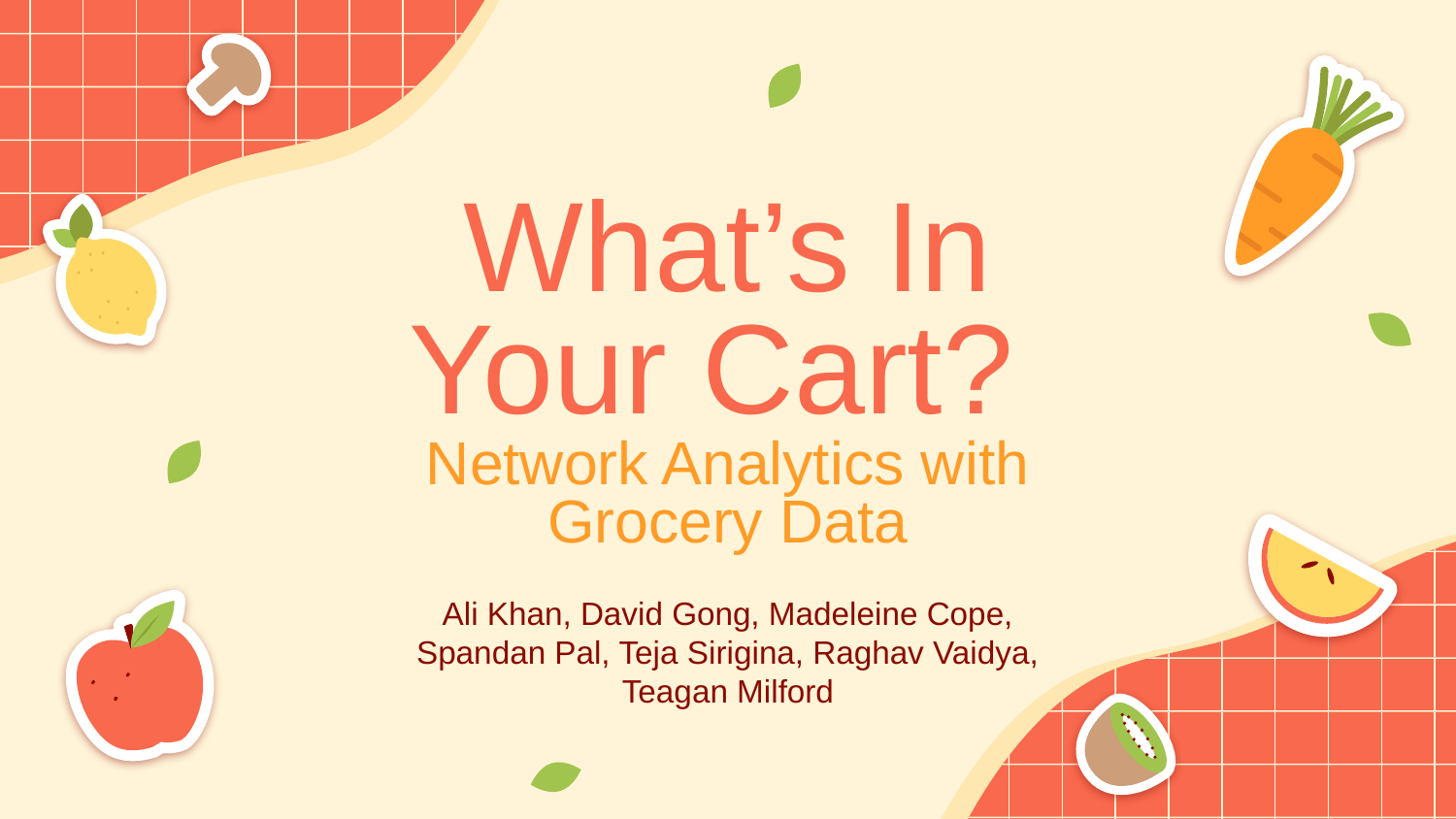

# What’s In Your Cart?
Network Analytics with Grocery Data

Ali Khan, David Gong, Madeleine Cope, Spandan Pal, Teja Sirigina, Raghav Vaidya, Teagan Milford